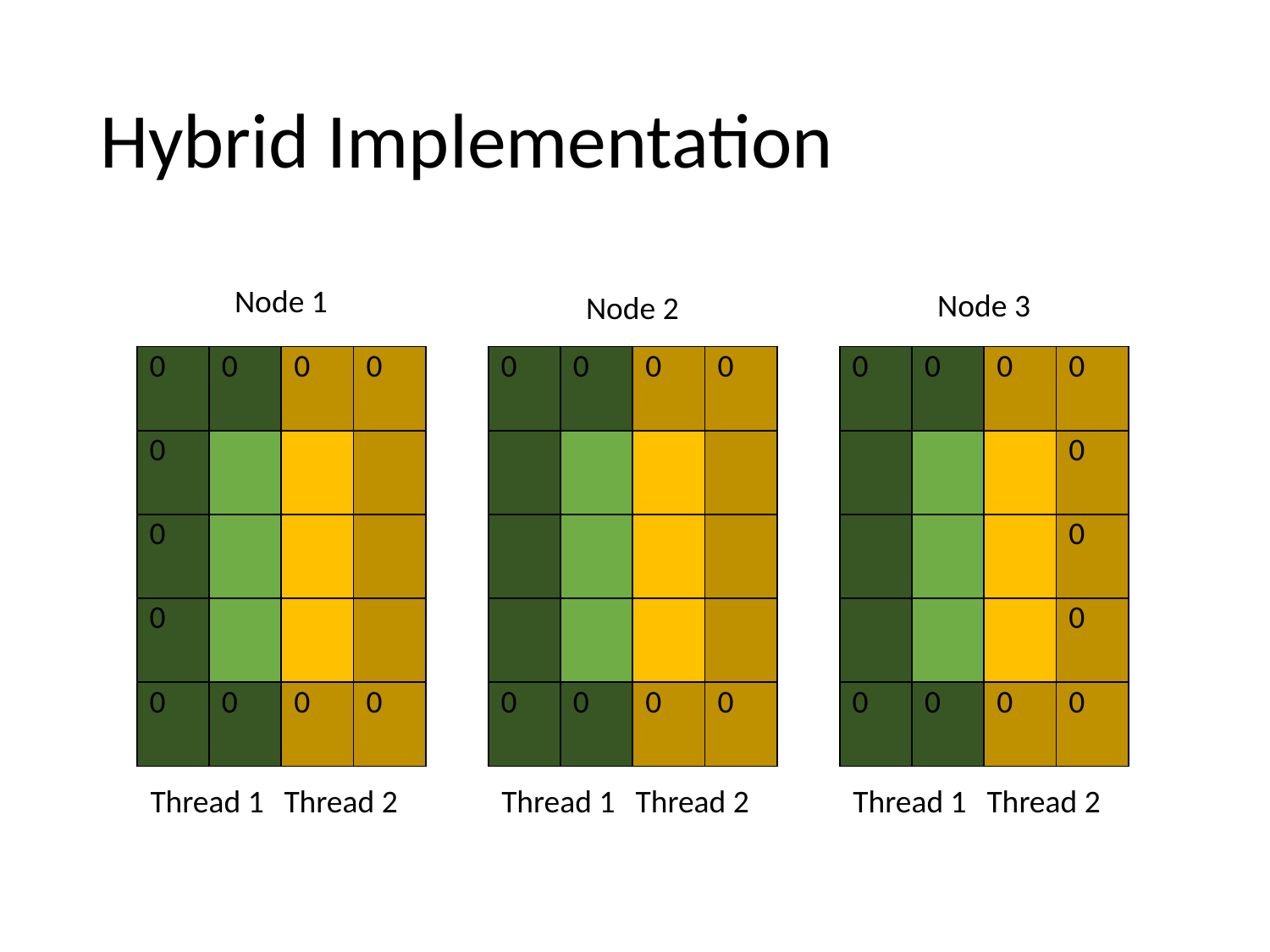

# Hybrid Implementation
Node 1
Node 3
Node 2
| 0 | 0 | 0 | 0 |
| --- | --- | --- | --- |
| 0 |  |  |  |
| 0 |  |  |  |
| 0 |  |  |  |
| 0 | 0 | 0 | 0 |
| 0 | 0 | 0 | 0 |
| --- | --- | --- | --- |
|  |  |  |  |
|  |  |  |  |
|  |  |  |  |
| 0 | 0 | 0 | 0 |
| 0 | 0 | 0 | 0 |
| --- | --- | --- | --- |
|  |  |  | 0 |
|  |  |  | 0 |
|  |  |  | 0 |
| 0 | 0 | 0 | 0 |
Thread 1
Thread 2
Thread 1
Thread 2
Thread 1
Thread 2